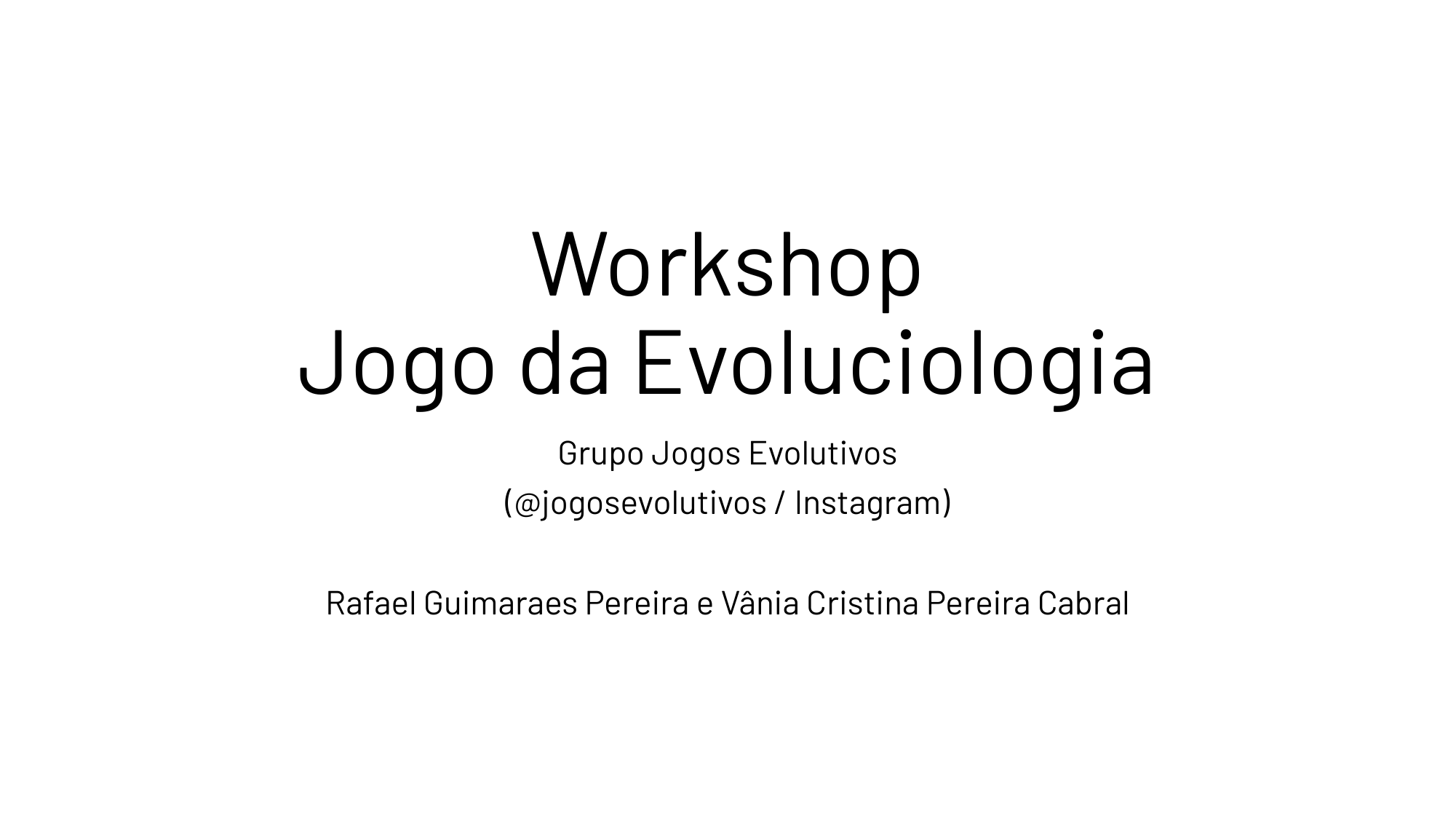

# Workshop Jogo da Evoluciologia
Grupo Jogos Evolutivos
(@jogosevolutivos / Instagram)

Rafael Guimaraes Pereira e Vânia Cristina Pereira Cabral